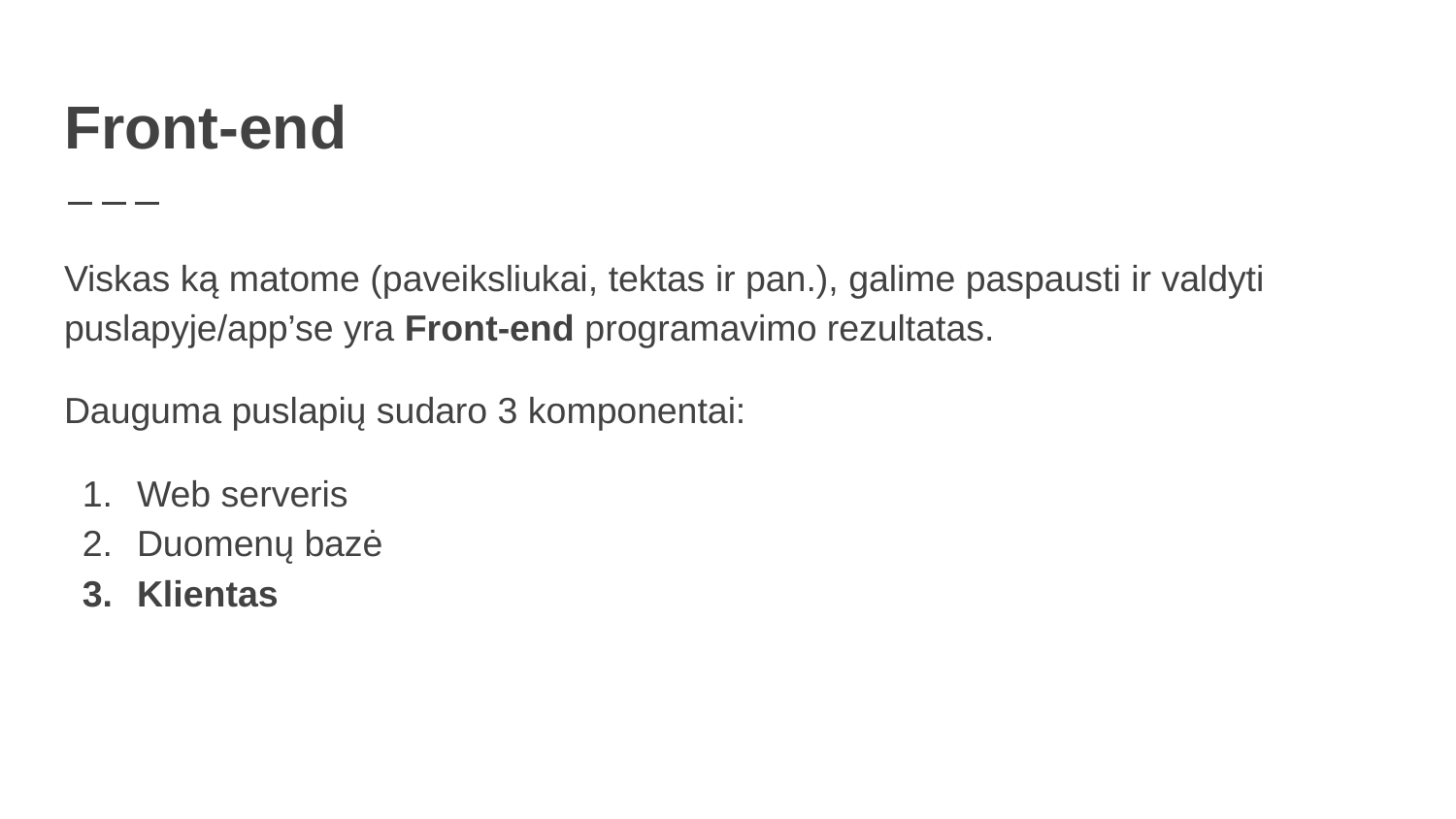

# Front-end
Viskas ką matome (paveiksliukai, tektas ir pan.), galime paspausti ir valdyti puslapyje/app’se yra Front-end programavimo rezultatas.
Dauguma puslapių sudaro 3 komponentai:
Web serveris
Duomenų bazė
Klientas